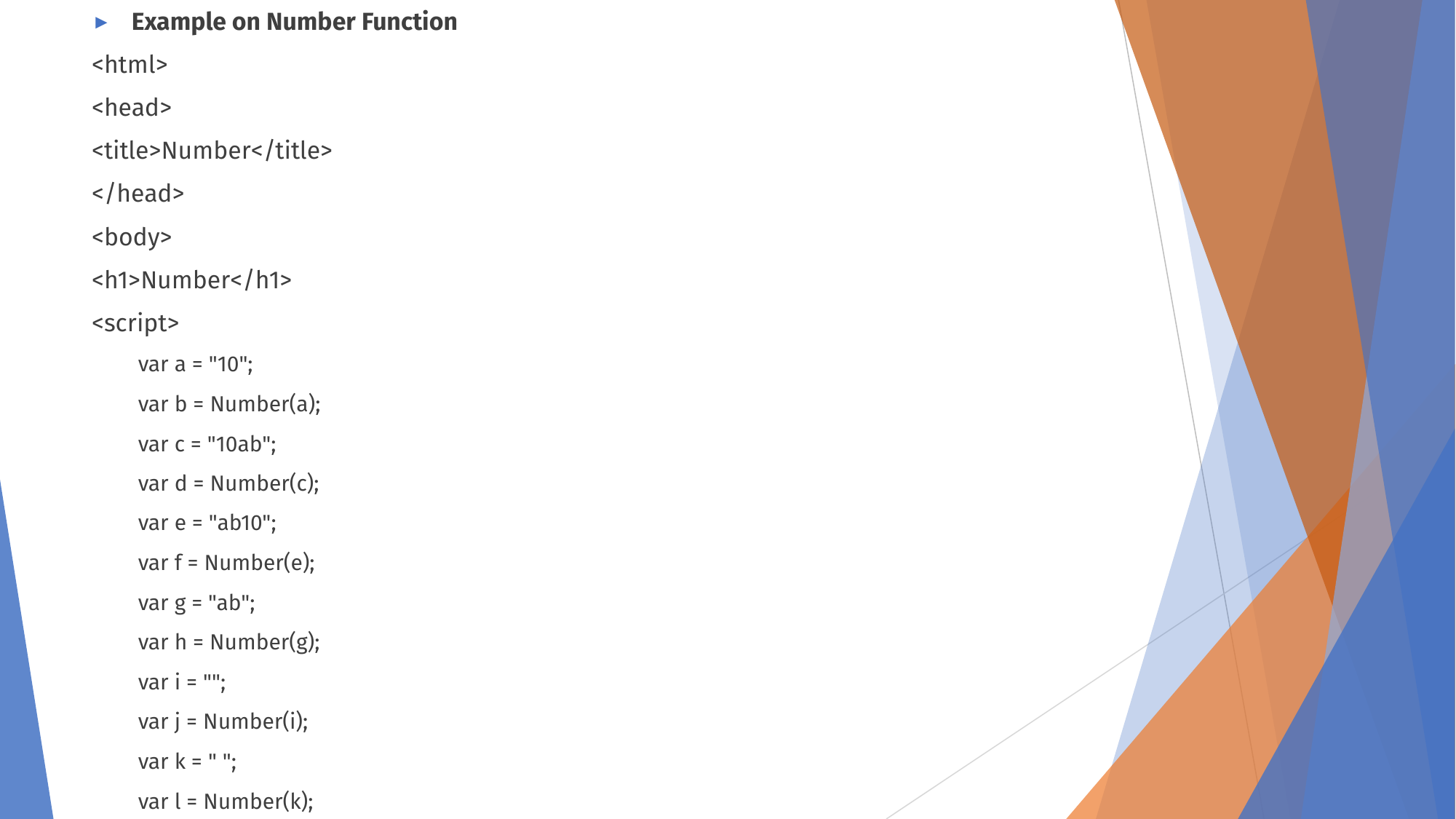

Example on Number Function
<html>
<head>
<title>Number</title>
</head>
<body>
<h1>Number</h1>
<script>
var a = "10";
var b = Number(a);
var c = "10ab";
var d = Number(c);
var e = "ab10";
var f = Number(e);
var g = "ab";
var h = Number(g);
var i = "";
var j = Number(i);
var k = " ";
var l = Number(k);